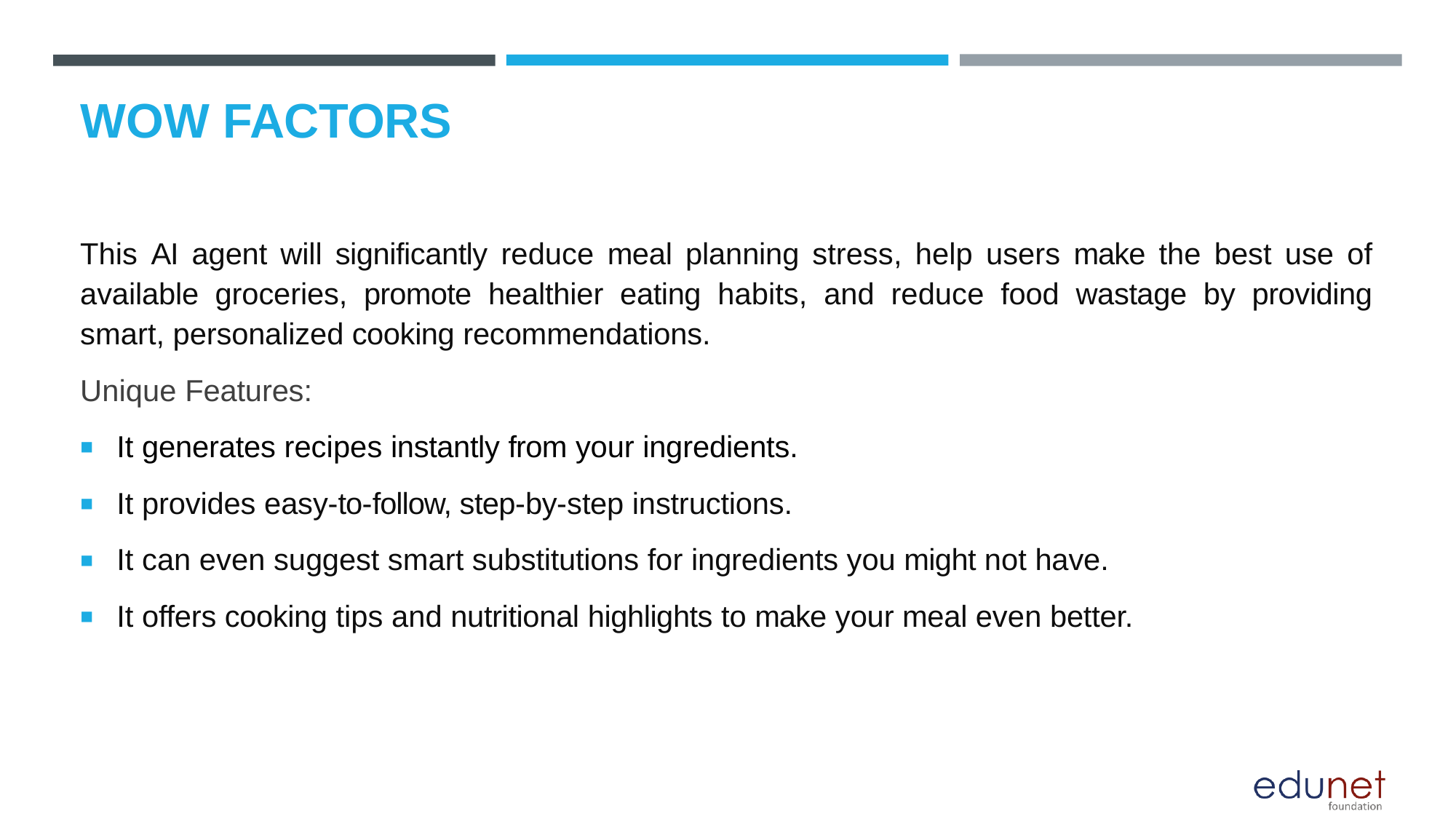

# WOW FACTORS
This AI agent will significantly reduce meal planning stress, help users make the best use of available groceries, promote healthier eating habits, and reduce food wastage by providing smart, personalized cooking recommendations.
Unique Features:
It generates recipes instantly from your ingredients.
It provides easy-to-follow, step-by-step instructions.
It can even suggest smart substitutions for ingredients you might not have.
It offers cooking tips and nutritional highlights to make your meal even better.